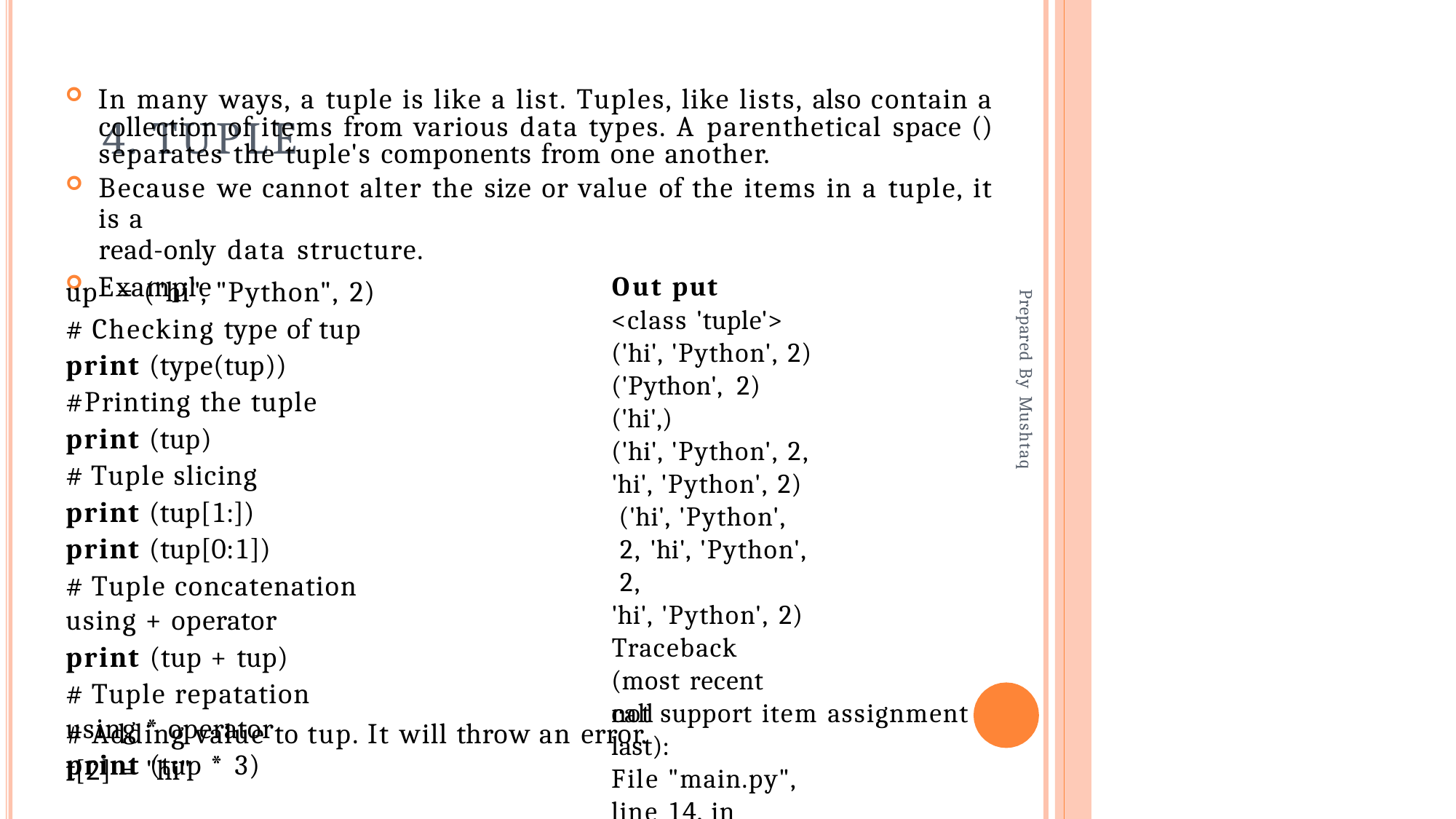

# 4. Tuple
In many ways, a tuple is like a list. Tuples, like lists, also contain a collection of items from various data types. A parenthetical space () separates the tuple's components from one another.
Because we cannot alter the size or value of the items in a tuple, it is a
read-only data structure.
Example
Out put
<class 'tuple'> ('hi', 'Python', 2)
('Python', 2)
('hi',)
('hi', 'Python', 2, 'hi', 'Python', 2)
('hi', 'Python', 2, 'hi', 'Python', 2,
'hi', 'Python', 2)
Traceback (most recent call
last):
File "main.py", line 14, in
<module> t[2] = "hi"; TypeError: 'tuple' object does
up	= ("hi", "Python", 2) # Checking type of tup print (type(tup)) #Printing the tuple print (tup)
# Tuple slicing
print (tup[1:])
print (tup[0:1])
# Tuple concatenation using + operator
print (tup + tup)
# Tuple repatation using * operator
print (tup * 3)
Prepared By Mushtaq

not support item assignment
# Adding value to tup. It will throw an error.
t[2] = "hi"